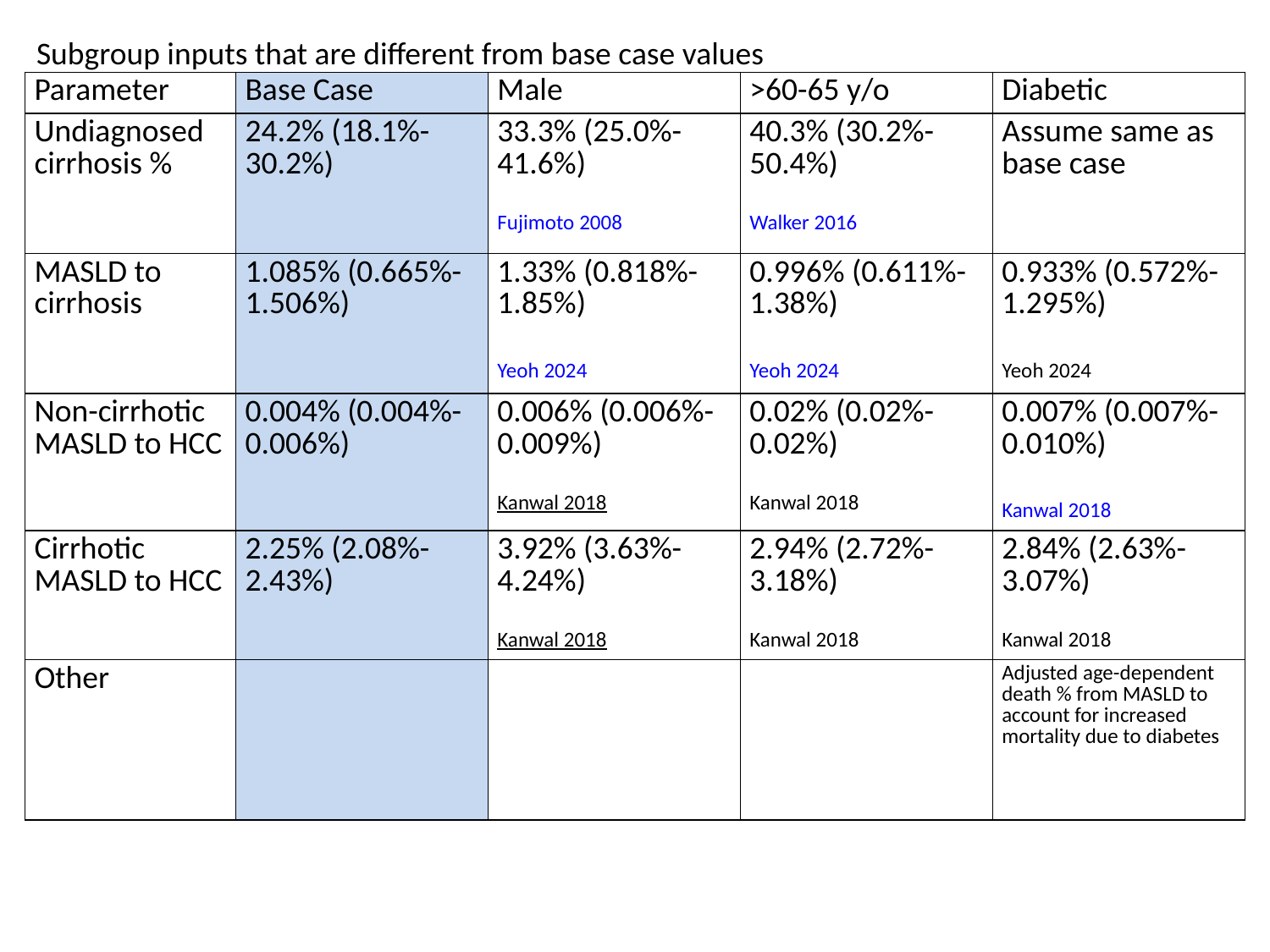

# Subgroup inputs that are different from base case values
| Parameter | Base Case | Male | >60-65 y/o | Diabetic |
| --- | --- | --- | --- | --- |
| Undiagnosed cirrhosis % | 24.2% (18.1%-30.2%) | 33.3% (25.0%-41.6%) Fujimoto 2008 | 40.3% (30.2%-50.4%) Walker 2016 | Assume same as base case |
| MASLD to cirrhosis | 1.085% (0.665%-1.506%) | 1.33% (0.818%- 1.85%) Yeoh 2024 | 0.996% (0.611%-1.38%) Yeoh 2024 | 0.933% (0.572%-1.295%) Yeoh 2024 |
| Non-cirrhotic MASLD to HCC | 0.004% (0.004%-0.006%) | 0.006% (0.006%-0.009%) Kanwal 2018 | 0.02% (0.02%-0.02%) Kanwal 2018 | 0.007% (0.007%-0.010%) Kanwal 2018 |
| Cirrhotic MASLD to HCC | 2.25% (2.08%-2.43%) | 3.92% (3.63%-4.24%) Kanwal 2018 | 2.94% (2.72%-3.18%) Kanwal 2018 | 2.84% (2.63%-3.07%) Kanwal 2018 |
| Other |  |  |  | Adjusted age-dependent death % from MASLD to account for increased mortality due to diabetes |